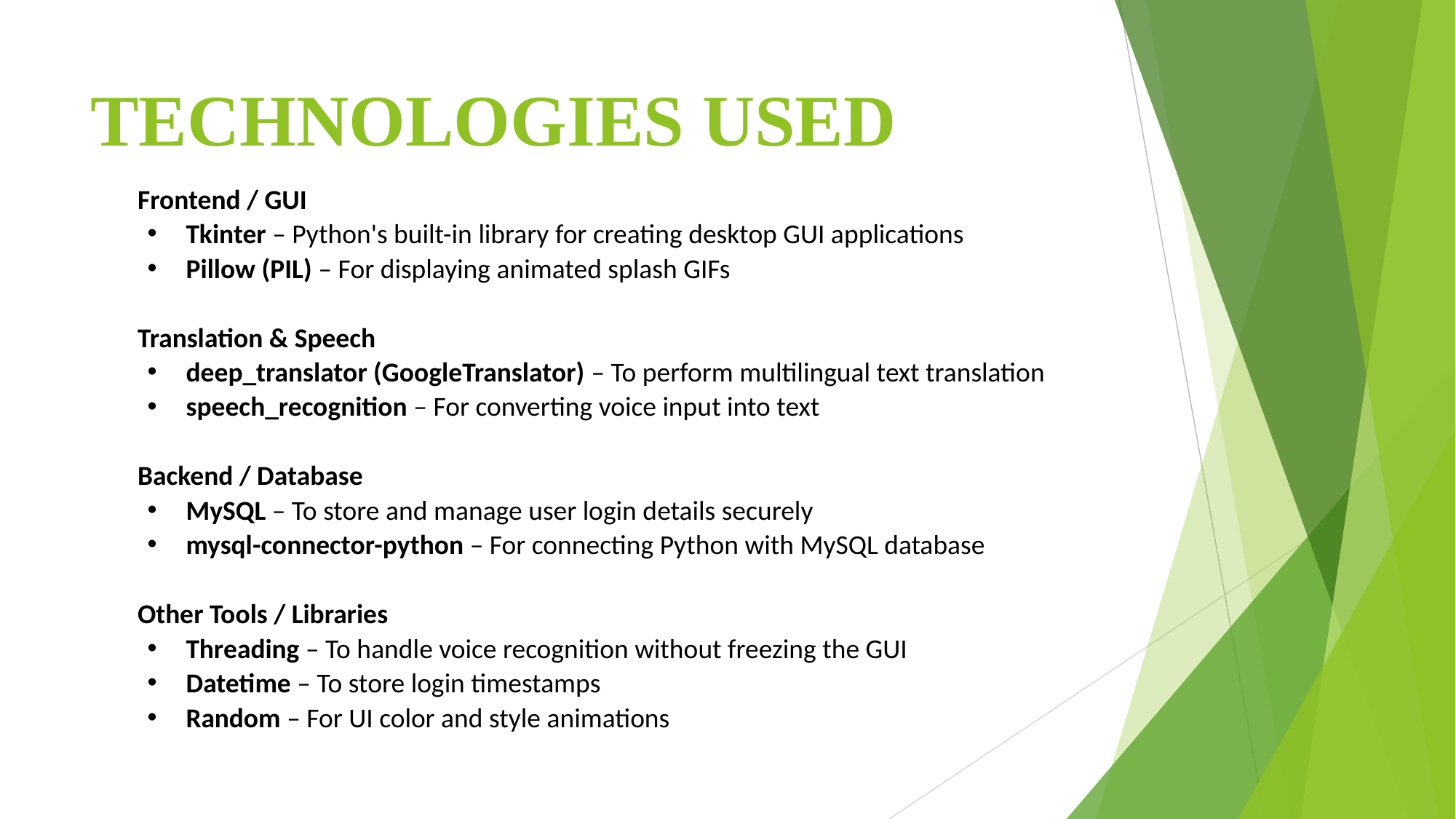

# TECHNOLOGIES USED
 Frontend / GUI
Tkinter – Python's built-in library for creating desktop GUI applications
Pillow (PIL) – For displaying animated splash GIFs

 Translation & Speech
deep_translator (GoogleTranslator) – To perform multilingual text translation
speech_recognition – For converting voice input into text

 Backend / Database
MySQL – To store and manage user login details securely
mysql-connector-python – For connecting Python with MySQL database

 Other Tools / Libraries
Threading – To handle voice recognition without freezing the GUI
Datetime – To store login timestamps
Random – For UI color and style animations